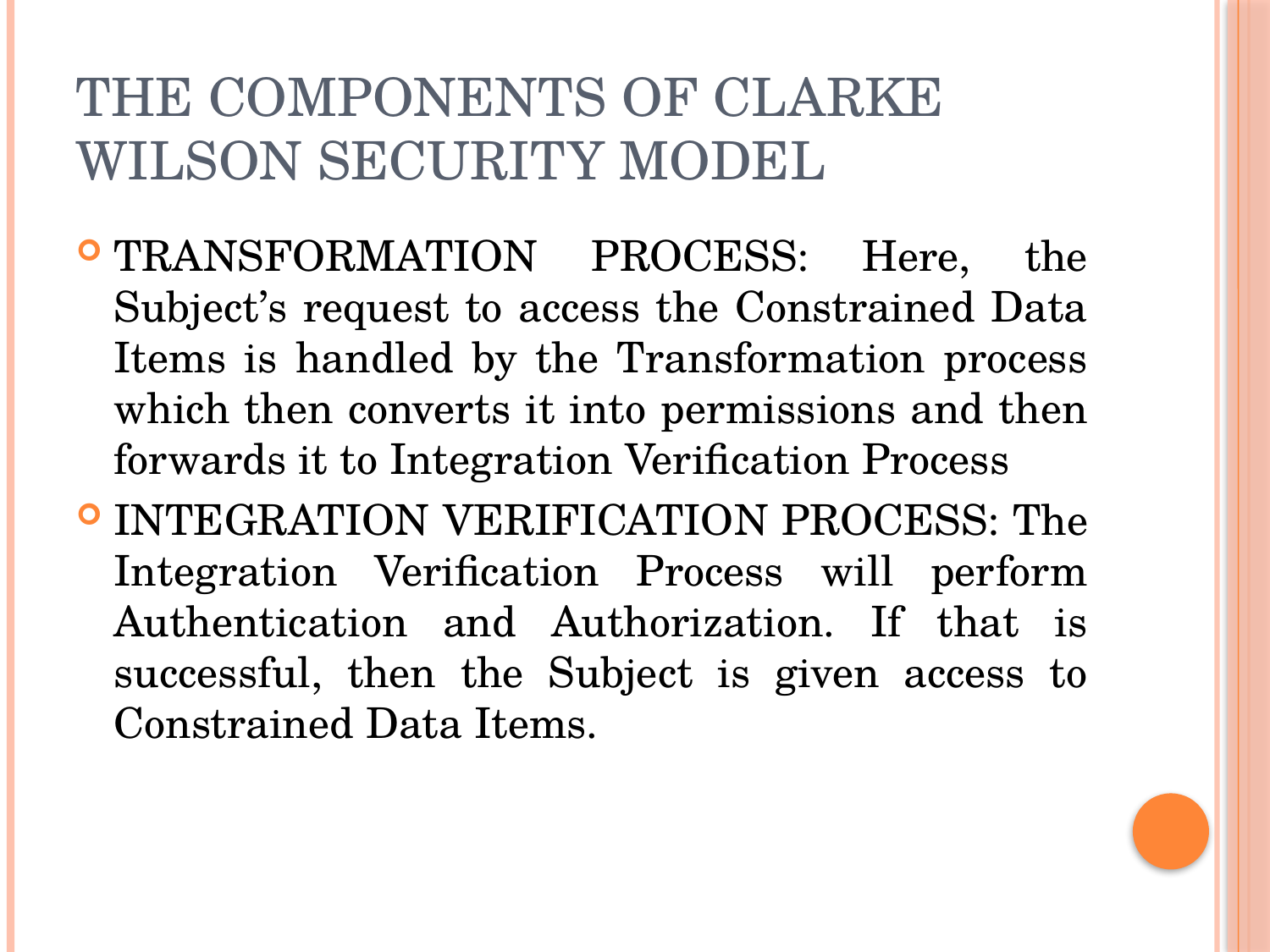

# The Components of Clarke Wilson Security Model
TRANSFORMATION PROCESS: Here, the Subject’s request to access the Constrained Data Items is handled by the Transformation process which then converts it into permissions and then forwards it to Integration Verification Process
INTEGRATION VERIFICATION PROCESS: The Integration Verification Process will perform Authentication and Authorization. If that is successful, then the Subject is given access to Constrained Data Items.